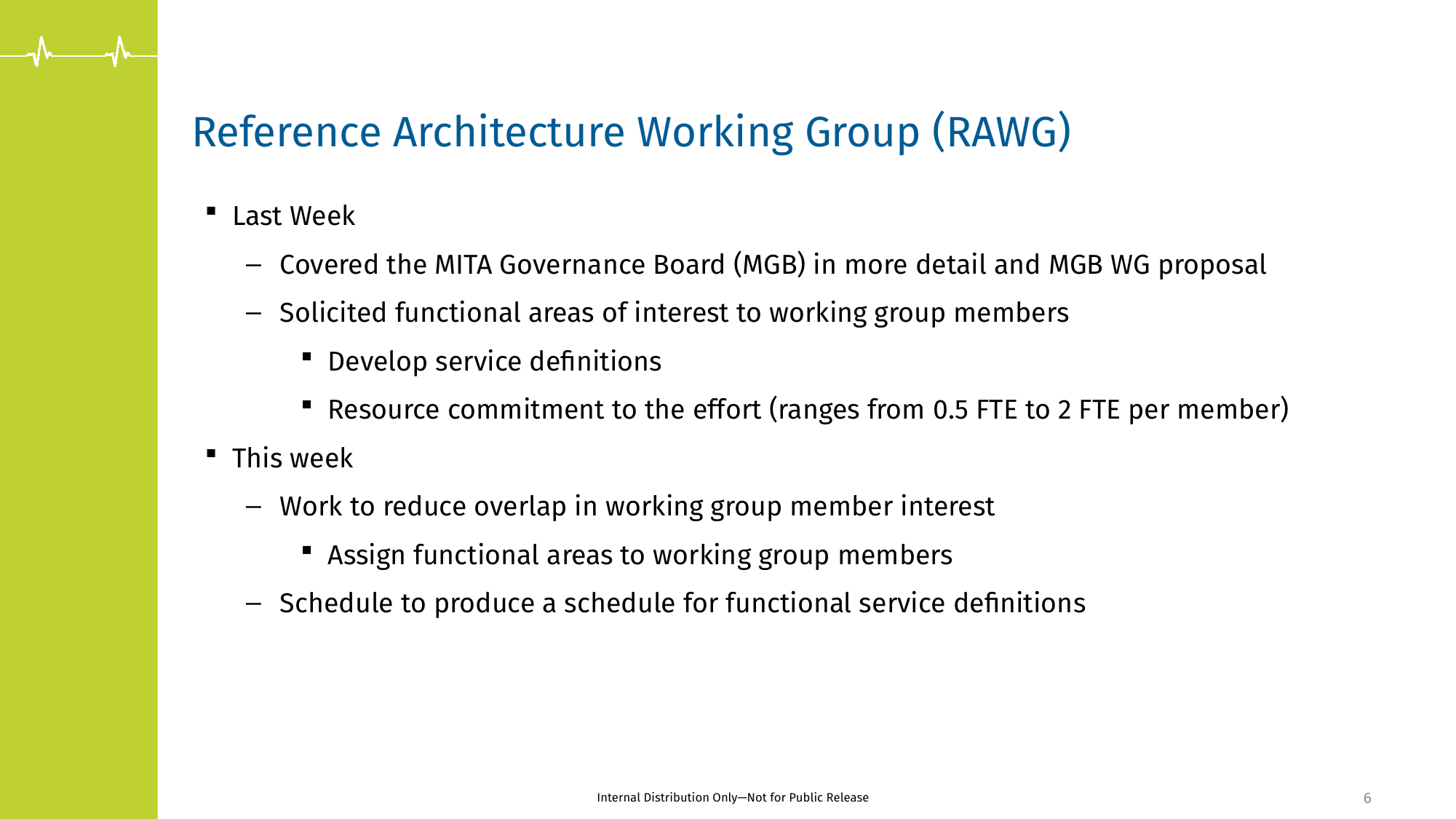

# Reference Architecture Working Group (RAWG)
Last Week
Covered the MITA Governance Board (MGB) in more detail and MGB WG proposal
Solicited functional areas of interest to working group members
Develop service definitions
Resource commitment to the effort (ranges from 0.5 FTE to 2 FTE per member)
This week
Work to reduce overlap in working group member interest
Assign functional areas to working group members
Schedule to produce a schedule for functional service definitions

6